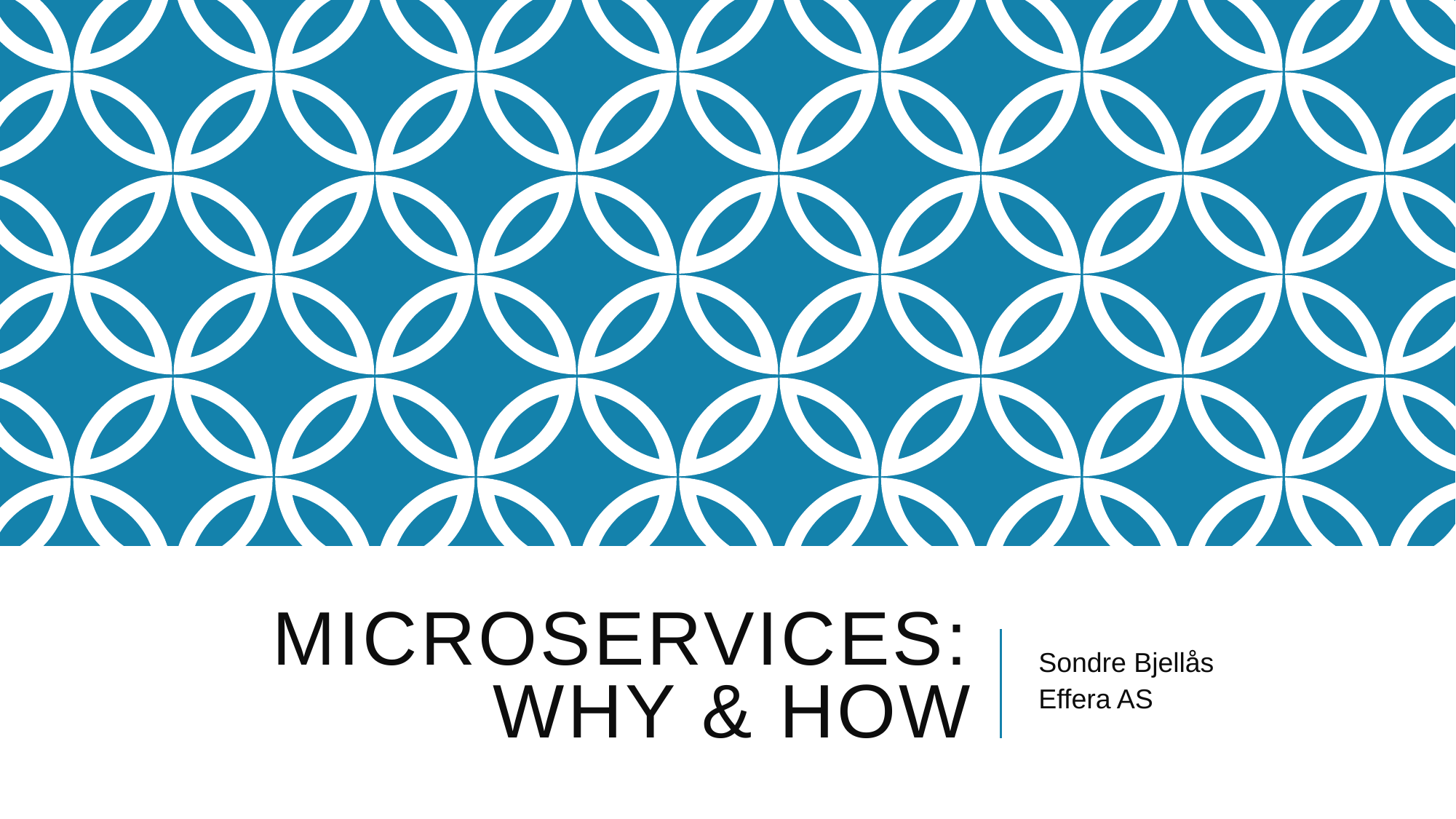

# Microservices: Why & How
Sondre Bjellås
Effera AS